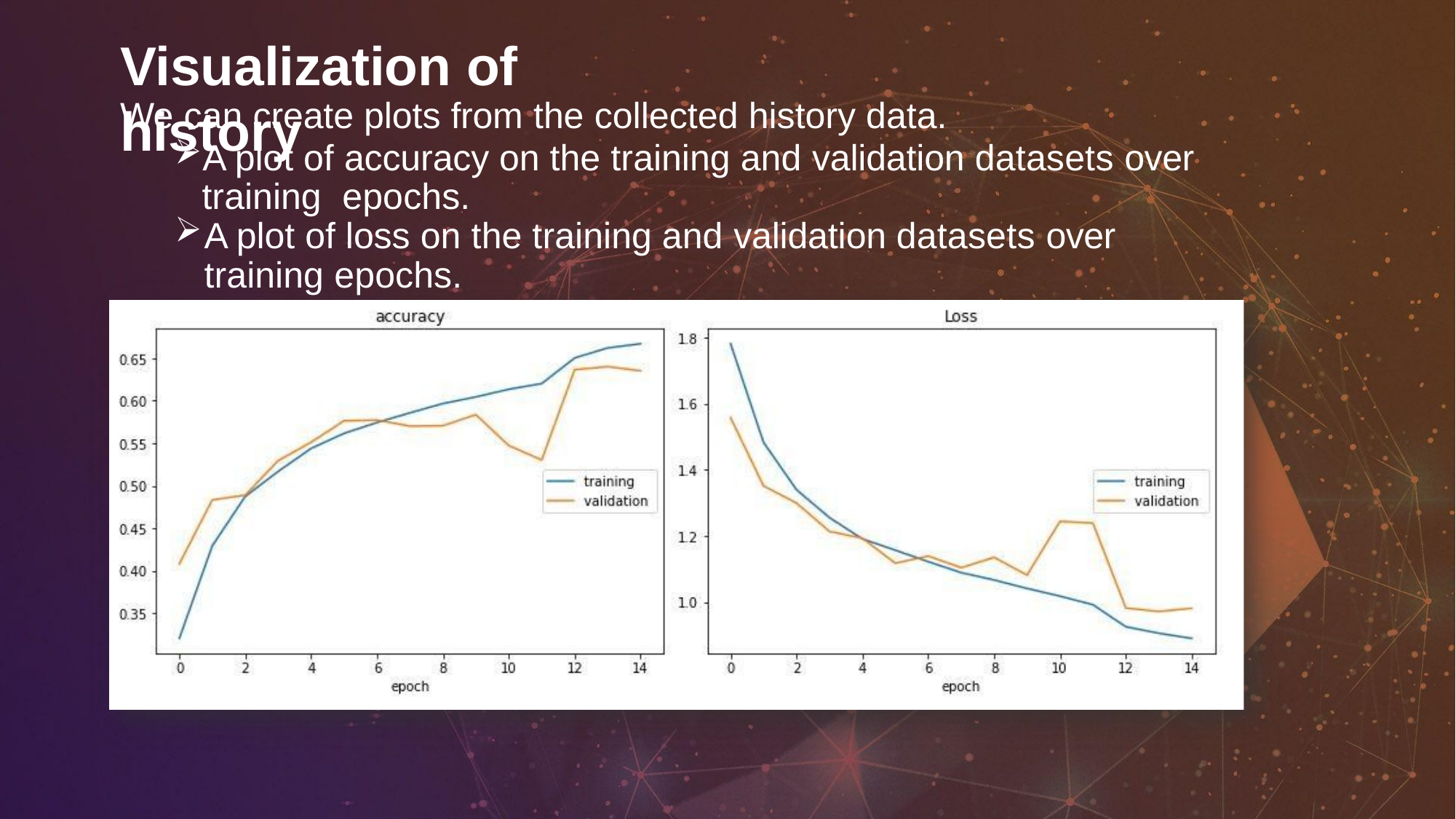

# Visualization of history
We can create plots from the collected history data.
A plot of accuracy on the training and validation datasets over training  epochs.
A plot of loss on the training and validation datasets over training epochs.